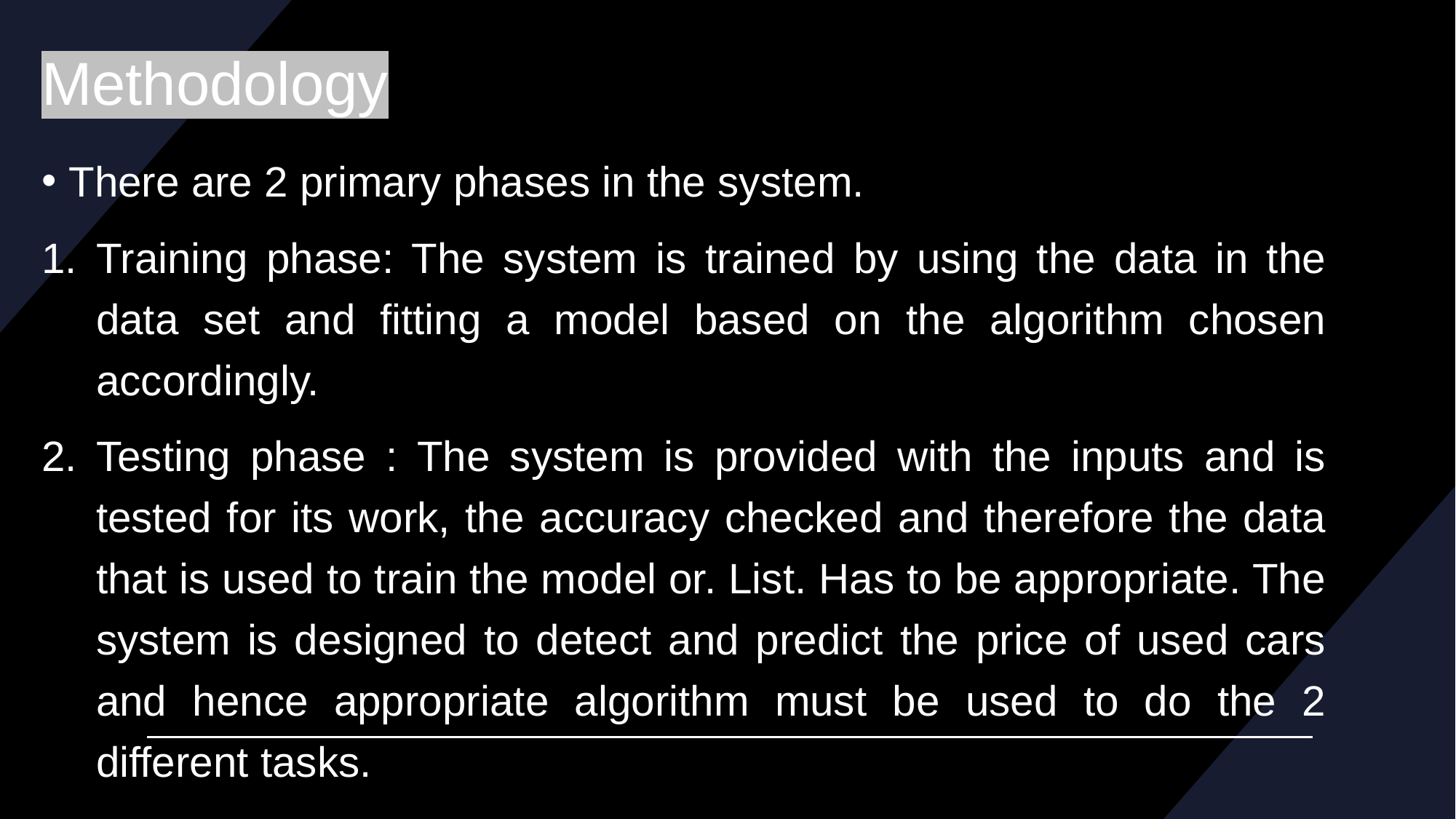

# Methodology
There are 2 primary phases in the system.
Training phase: The system is trained by using the data in the data set and fitting a model based on the algorithm chosen accordingly.
Testing phase : The system is provided with the inputs and is tested for its work, the accuracy checked and therefore the data that is used to train the model or. List. Has to be appropriate. The system is designed to detect and predict the price of used cars and hence appropriate algorithm must be used to do the 2 different tasks.